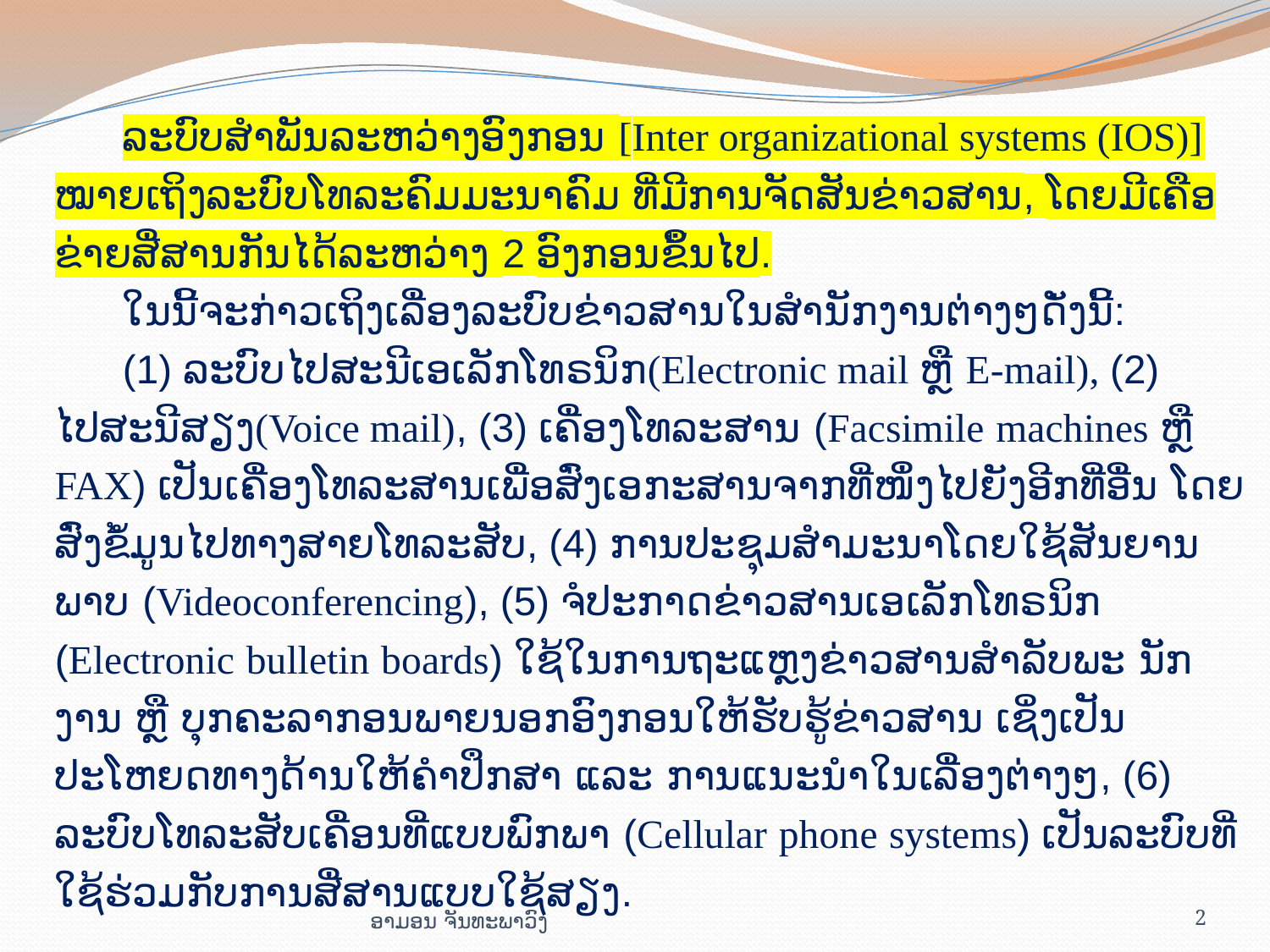

ລະບົບສຳພັນລະຫວ່າງອົງກອນ [Inter organizational systems (IOS)] ໝາຍເຖິງລະບົບໂທລະຄົມມະນາຄົມ ທີ່ມີການຈັດສັນຂ່າວສານ, ໂດຍມີເຄືອຂ່າຍສື່ສານກັນໄດ້ລະຫວ່າງ 2 ອົງກອນຂຶ້ນໄປ.
ໃນນີ້ຈະກ່າວເຖິງເລື່ອງລະບົບຂ່າວສານໃນສຳນັກງານຕ່າງໆດັ່ງນີ້:
(1) ລະບົບໄປສະນີເອເລັກໂທຣນິກ(Electronic mail ຫຼື E-mail), (2) ໄປສະນີສຽງ(Voice mail), (3) ເຄື່ອງໂທລະສານ (Facsimile machines ຫຼື FAX) ເປັນເຄື່ອງໂທລະສານເພື່ອສົ່ງເອກະສານຈາກທີ່ໜຶ່ງໄປຍັງອີກທີ່ອື່ນ ໂດຍສົ່ງຂໍ້ມູນໄປທາງສາຍໂທລະສັບ, (4) ການປະຊຸມສຳມະນາໂດຍໃຊ້ສັນຍານພາບ (Videoconferencing), (5) ຈໍປະກາດຂ່າວສານເອເລັກໂທຣນິກ (Electronic bulletin boards) ໃຊ້ໃນການຖະແຫຼງຂ່າວສານສຳລັບພະ ນັກງານ ຫຼື ບຸກຄະລາກອນພາຍນອກອົງກອນໃຫ້ຮັບຮູ້ຂ່າວສານ ເຊິ່ງເປັນປະໂຫຍດທາງດ້ານໃຫ້ຄຳປຶກສາ ແລະ ການແນະນຳໃນເລື່ອງຕ່າງໆ, (6) ລະບົບໂທລະສັບເຄື່ອນທີ່ແບບພົກພາ (Cellular phone systems) ເປັນລະບົບທີ່ໃຊ້ຮ່ວມກັບການສື່ສານແບບໃຊ້ສຽງ.
ອາມອນ ຈັນທະພາວົງ
2